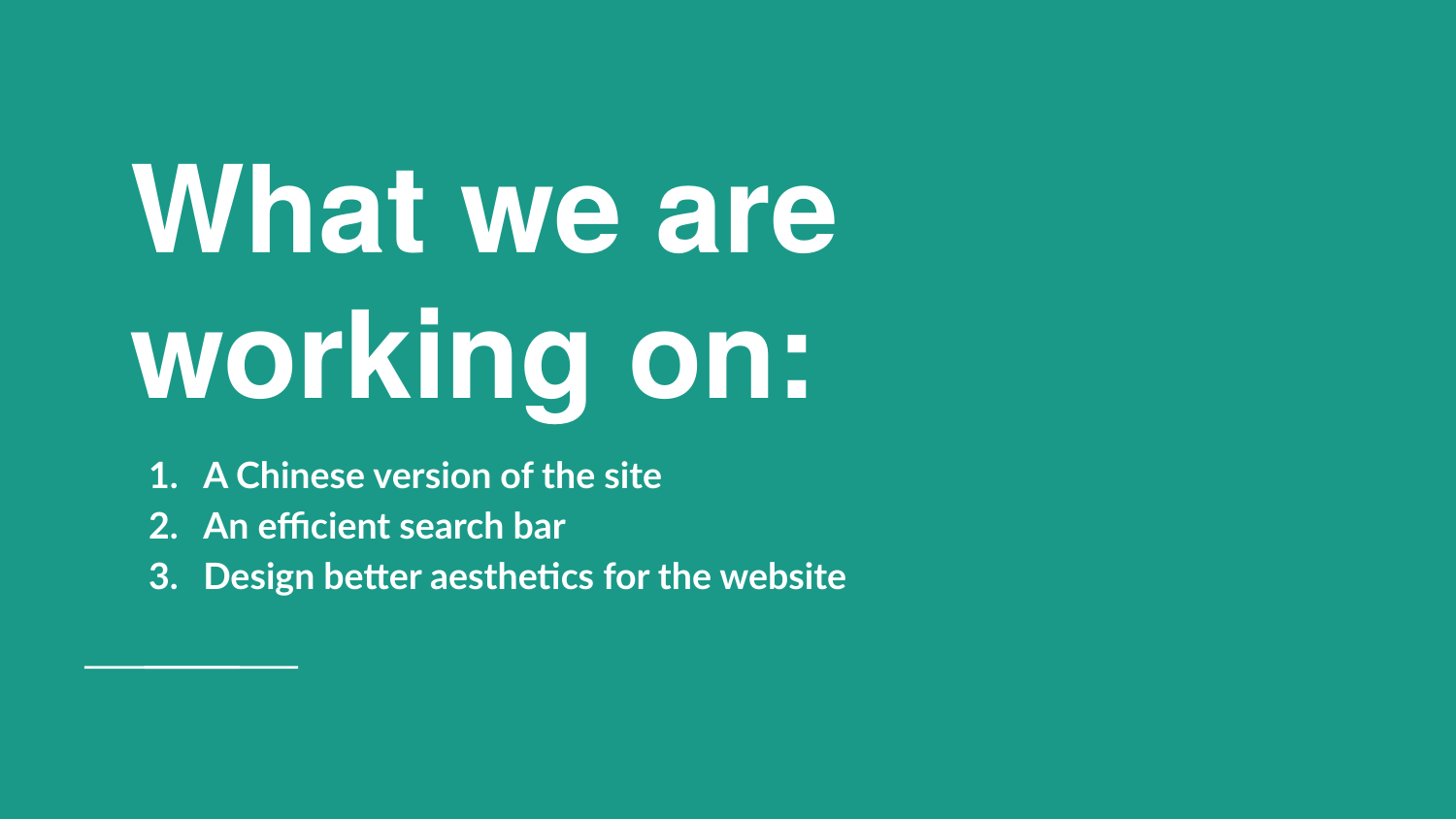

# What we are working on:
A Chinese version of the site
An efficient search bar
Design better aesthetics for the website